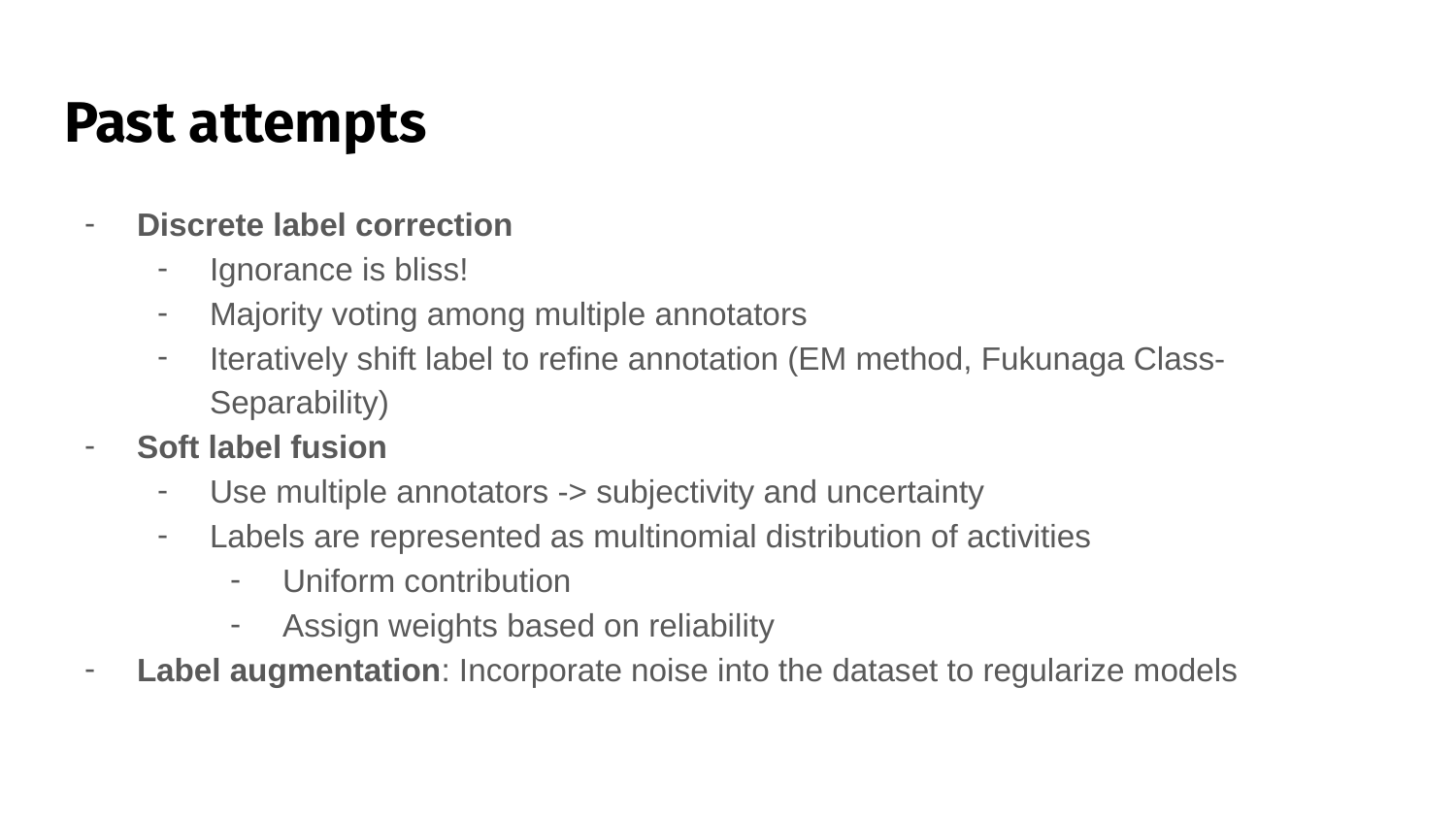

# Past attempts
Discrete label correction
Ignorance is bliss!
Majority voting among multiple annotators
Iteratively shift label to refine annotation (EM method, Fukunaga Class-Separability)
Soft label fusion
Use multiple annotators -> subjectivity and uncertainty
Labels are represented as multinomial distribution of activities
Uniform contribution
Assign weights based on reliability
Label augmentation: Incorporate noise into the dataset to regularize models